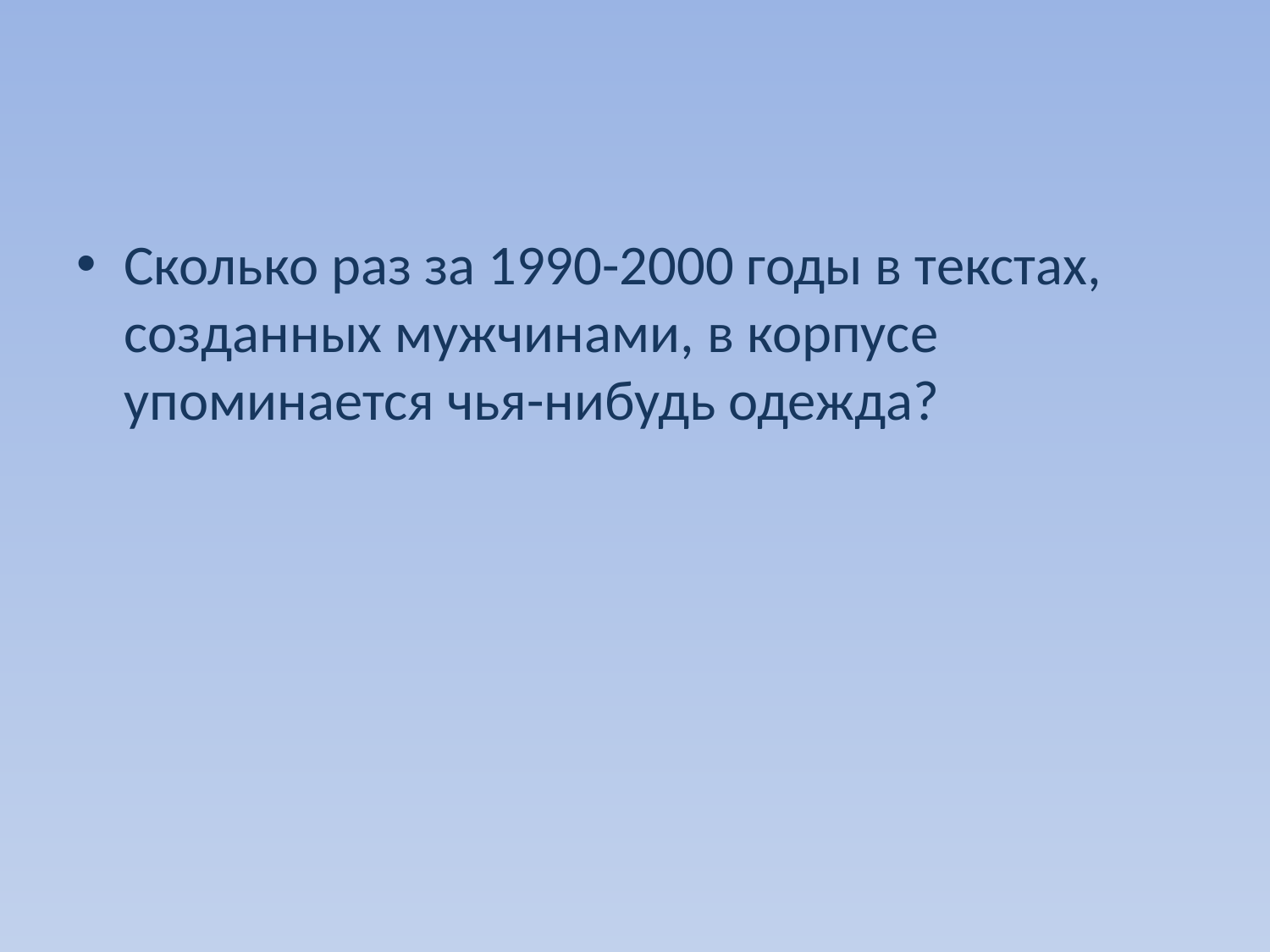

#
Сколько раз за 1990-2000 годы в текстах, созданных мужчинами, в корпусе упоминается чья-нибудь одежда?